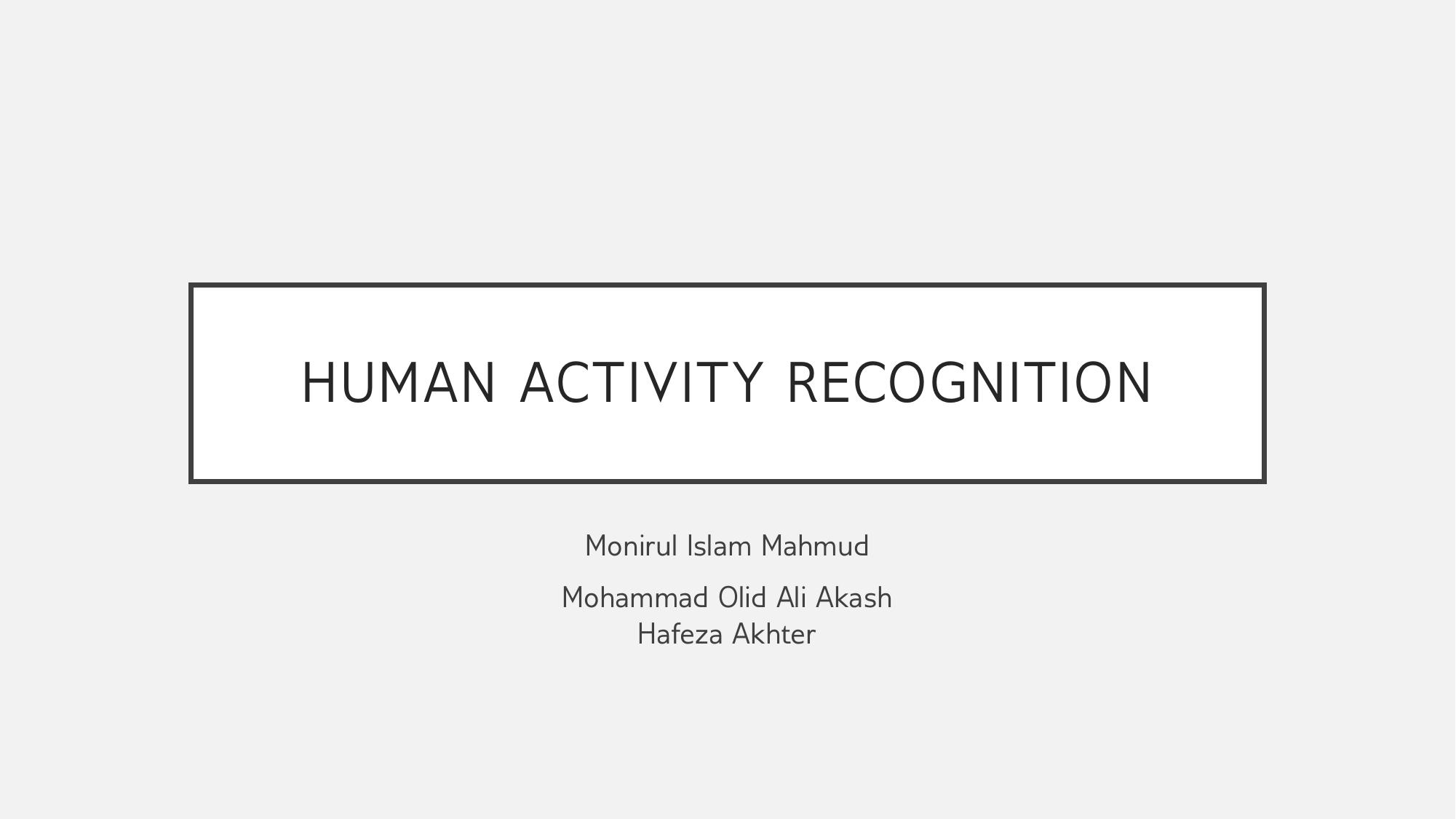

# Human activity recognition
Monirul Islam Mahmud
Mohammad Olid Ali Akash
Hafeza Akhter